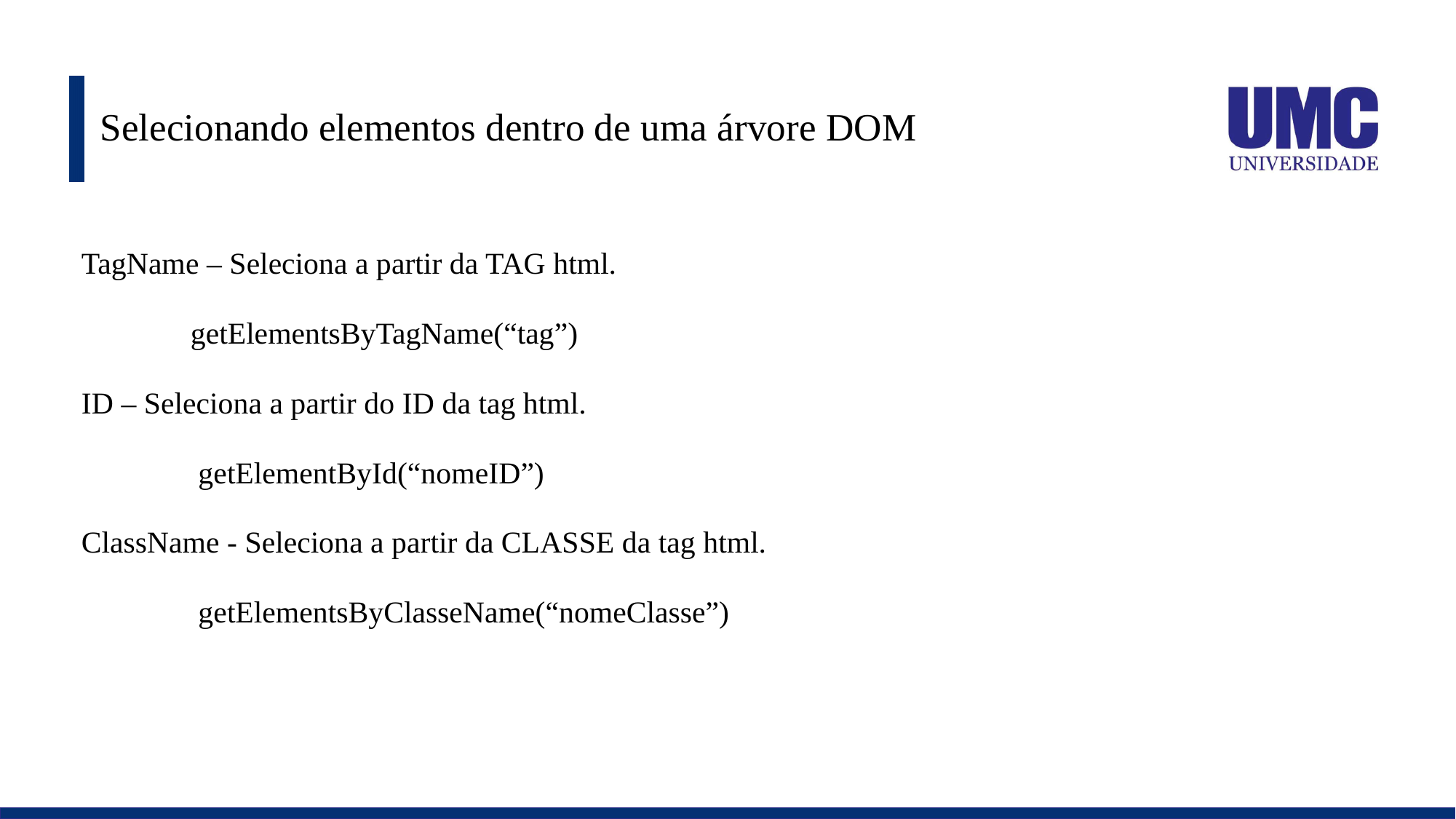

# Selecionando elementos dentro de uma árvore DOM
TagName – Seleciona a partir da TAG html.
	getElementsByTagName(“tag”)
ID – Seleciona a partir do ID da tag html.
	 getElementById(“nomeID”)
ClassName - Seleciona a partir da CLASSE da tag html.
	 getElementsByClasseName(“nomeClasse”)